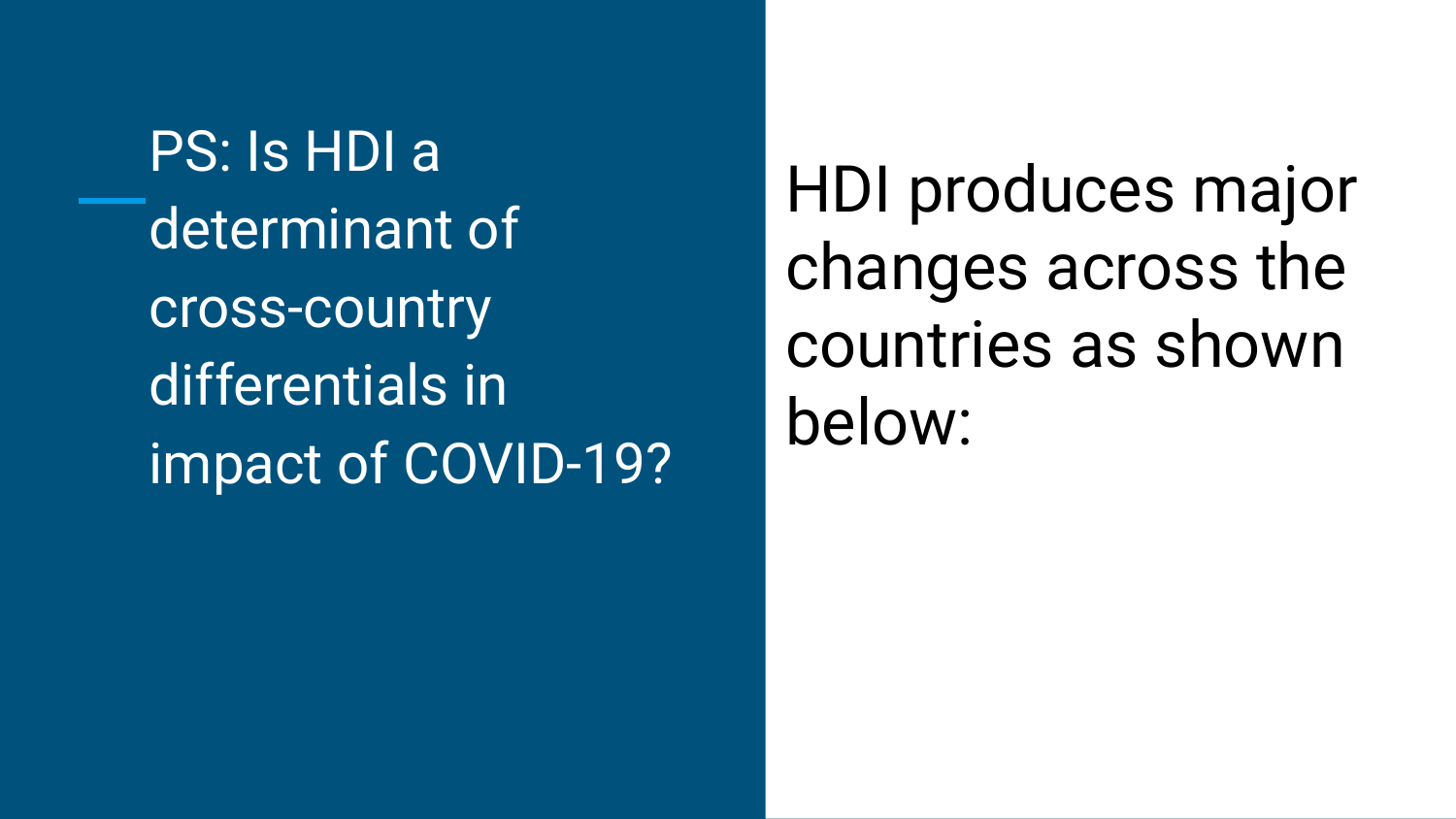

CCC
PS: Is HDI a determinant of cross-country differentials in impact of COVID-19?

HDI produces major changes across the countries as shown below: